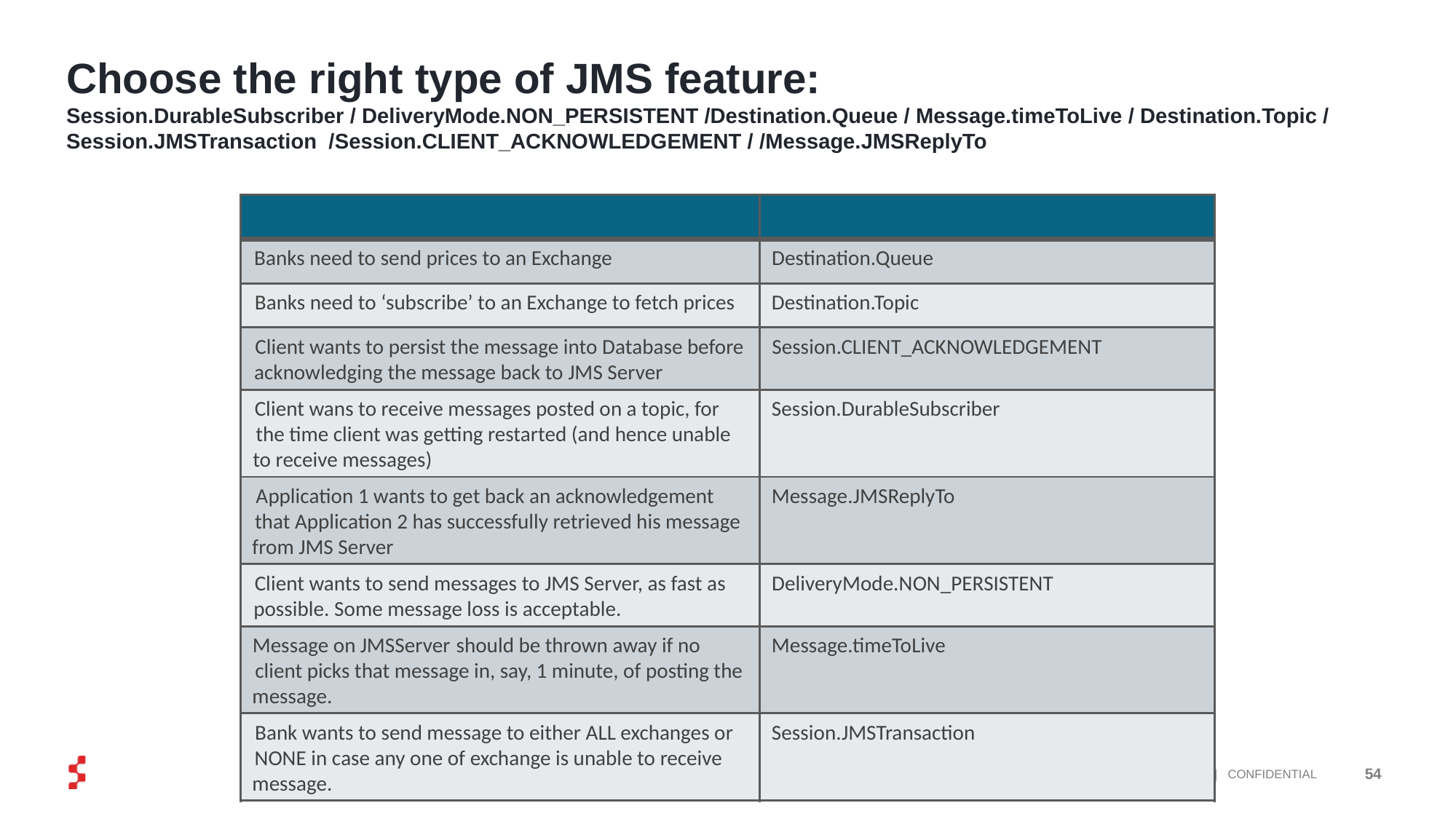

Choose the right type of JMS feature:
Session.DurableSubscriber / DeliveryMode.NON_PERSISTENT /Destination.Queue / Message.timeToLive / Destination.Topic / Session.JMSTransaction  /Session.CLIENT_ACKNOWLEDGEMENT / /Message.JMSReplyTo

Banks need to send prices to an Exchange
Destination.Queue

Banks need to ‘subscribe’ to an Exchange to fetch prices
Destination.Topic

Client wants to persist the message into Database before
Session.CLIENT_ACKNOWLEDGEMENT
acknowledging the message back to JMS Server

Client wans to receive messages posted on a topic, for
Session.DurableSubscriber
the time client was getting restarted (and hence unable
to receive messages)

Application 1 wants to get back an acknowledgement
Message.JMSReplyTo
that Application 2 has successfully retrieved his message
from JMS Server

Client wants to send messages to JMS Server, as fast as
DeliveryMode.NON_PERSISTENT
possible. Some message loss is acceptable.

Message on
JMSServer
should be thrown away if no
Message.timeToLive
client picks that message in, say, 1 minute, of posting the
message.

Bank wants to send message to either ALL exchanges or
Session.JMSTransaction
NONE in case any one of exchange is unable to receive
message.